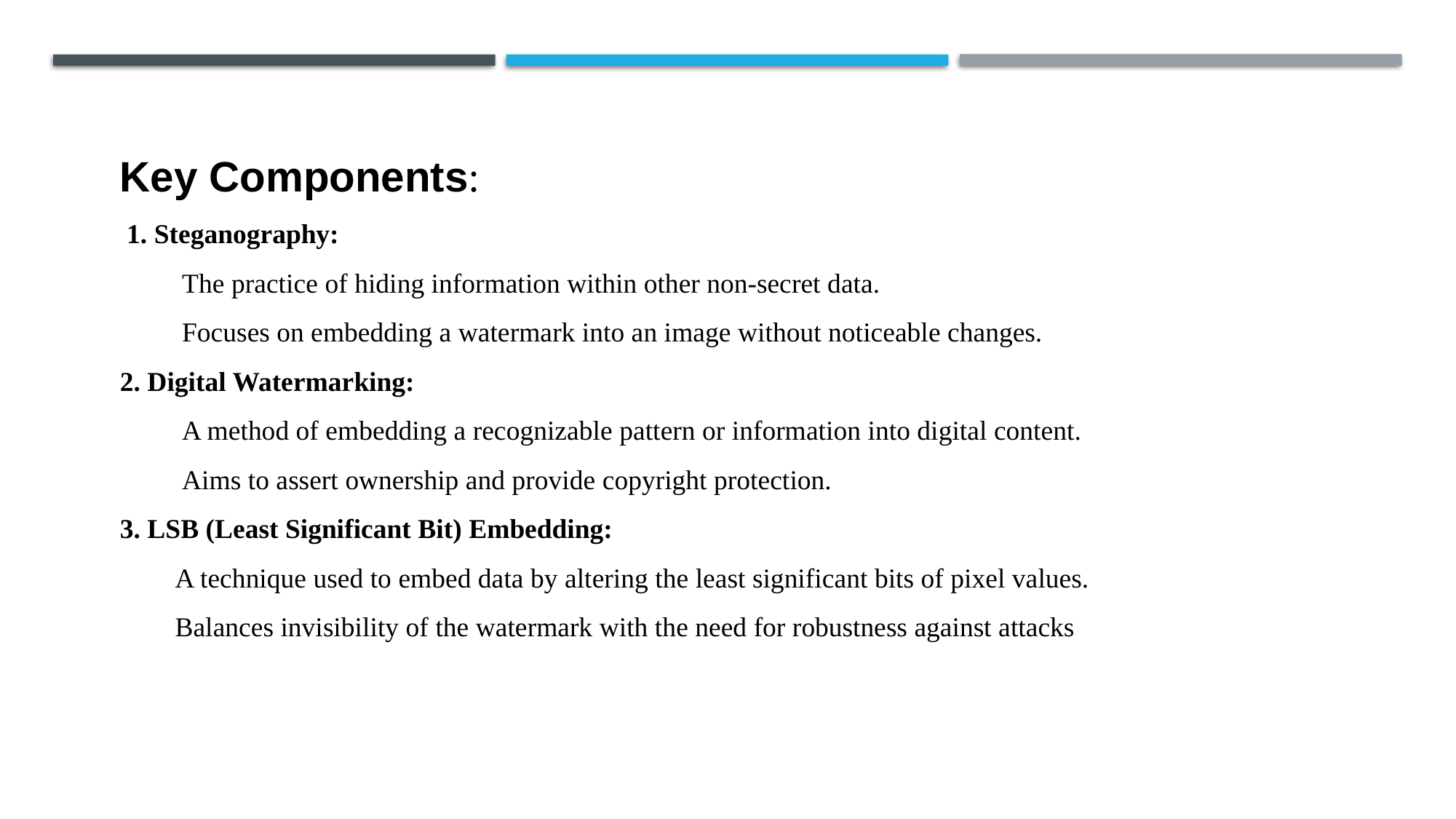

Key Components:
 1. Steganography:
         The practice of hiding information within other non-secret data.
         Focuses on embedding a watermark into an image without noticeable changes.
2. Digital Watermarking:
         A method of embedding a recognizable pattern or information into digital content.
         Aims to assert ownership and provide copyright protection.
3. LSB (Least Significant Bit) Embedding:
        A technique used to embed data by altering the least significant bits of pixel values.
        Balances invisibility of the watermark with the need for robustness against attacks